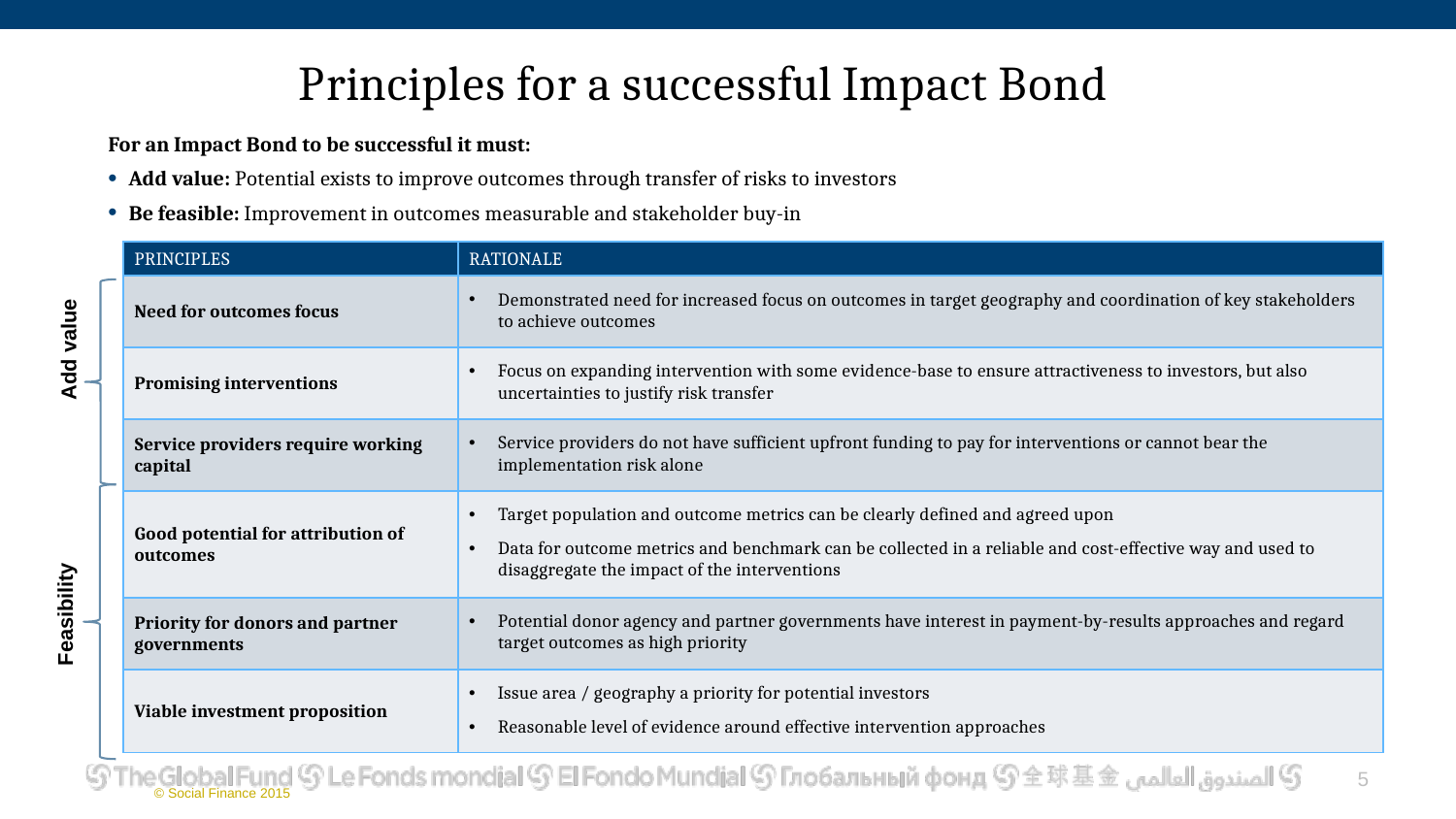

# Principles for a successful Impact Bond
For an Impact Bond to be successful it must:
Add value: Potential exists to improve outcomes through transfer of risks to investors
Be feasible: Improvement in outcomes measurable and stakeholder buy-in

| PRINCIPLES | Rationale |
| --- | --- |
| Need for outcomes focus | Demonstrated need for increased focus on outcomes in target geography and coordination of key stakeholders to achieve outcomes |
| Promising interventions | Focus on expanding intervention with some evidence-base to ensure attractiveness to investors, but also uncertainties to justify risk transfer |
| Service providers require working capital | Service providers do not have sufficient upfront funding to pay for interventions or cannot bear the implementation risk alone |
| Good potential for attribution of outcomes | Target population and outcome metrics can be clearly defined and agreed upon Data for outcome metrics and benchmark can be collected in a reliable and cost-effective way and used to disaggregate the impact of the interventions |
| Priority for donors and partner governments | Potential donor agency and partner governments have interest in payment-by-results approaches and regard target outcomes as high priority |
| Viable investment proposition | Issue area / geography a priority for potential investors Reasonable level of evidence around effective intervention approaches |

Add value

Feasibility
5